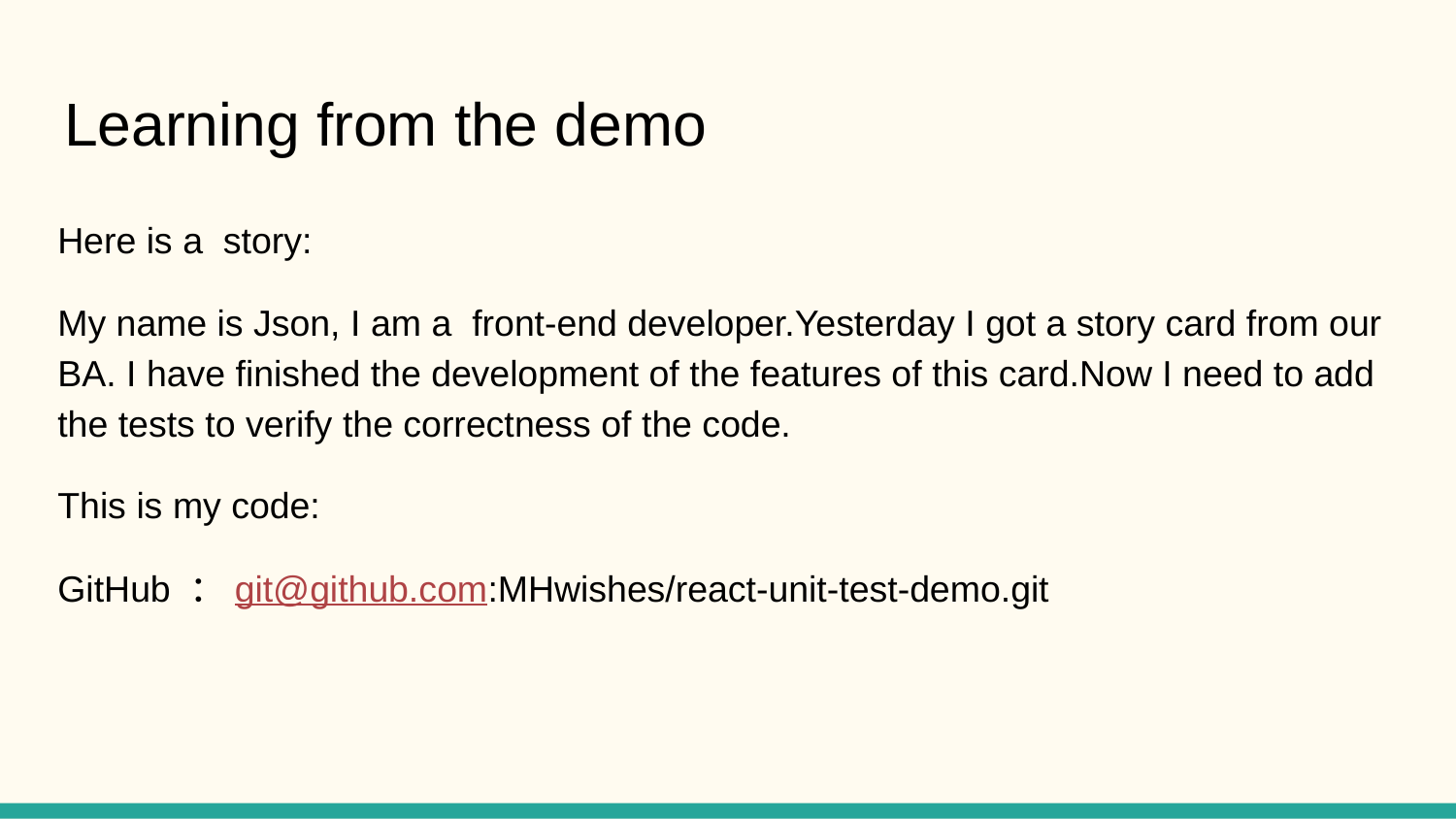

# Learning from the demo
Here is a  story:
My name is Json, I am a  front-end developer.Yesterday I got a story card from our BA. I have finished the development of the features of this card.Now I need to add the tests to verify the correctness of the code.
This is my code:
GitHub ：git@github.com:MHwishes/react-unit-test-demo.git